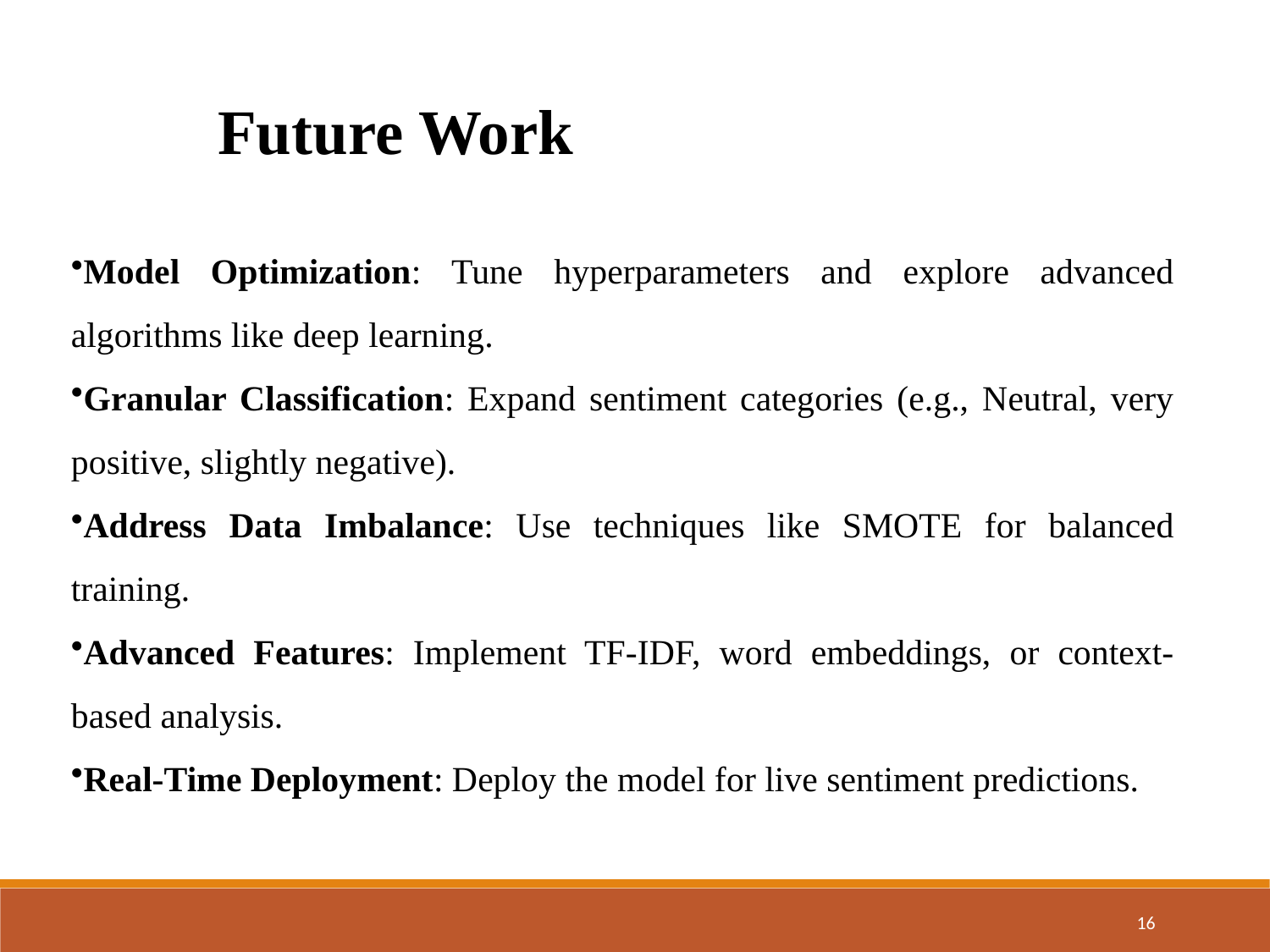

Future Work

Model Optimization: Tune hyperparameters and explore advanced algorithms like deep learning.
Granular Classification: Expand sentiment categories (e.g., Neutral, very positive, slightly negative).
Address Data Imbalance: Use techniques like SMOTE for balanced training.
Advanced Features: Implement TF-IDF, word embeddings, or context-based analysis.
Real-Time Deployment: Deploy the model for live sentiment predictions.
16